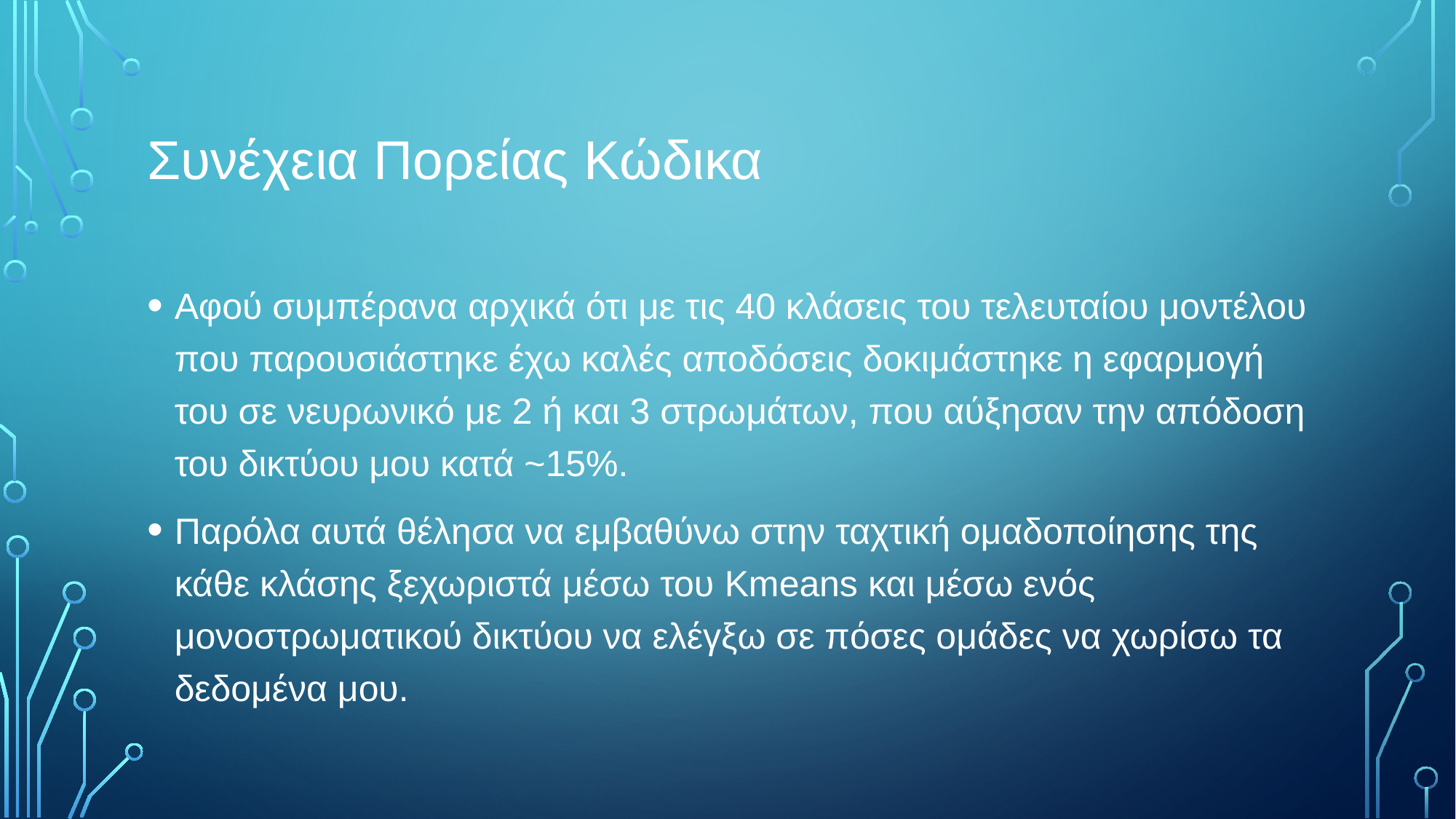

# Συνέχεια Πορείας Κώδικα
Αφού συμπέρανα αρχικά ότι με τις 40 κλάσεις του τελευταίου μοντέλου που παρουσιάστηκε έχω καλές αποδόσεις δοκιμάστηκε η εφαρμογή του σε νευρωνικό με 2 ή και 3 στρωμάτων, που αύξησαν την απόδοση του δικτύου μου κατά ~15%.
Παρόλα αυτά θέλησα να εμβαθύνω στην ταχτική ομαδοποίησης της κάθε κλάσης ξεχωριστά μέσω του Kmeans και μέσω ενός μονοστρωματικού δικτύου να ελέγξω σε πόσες ομάδες να χωρίσω τα δεδομένα μου.